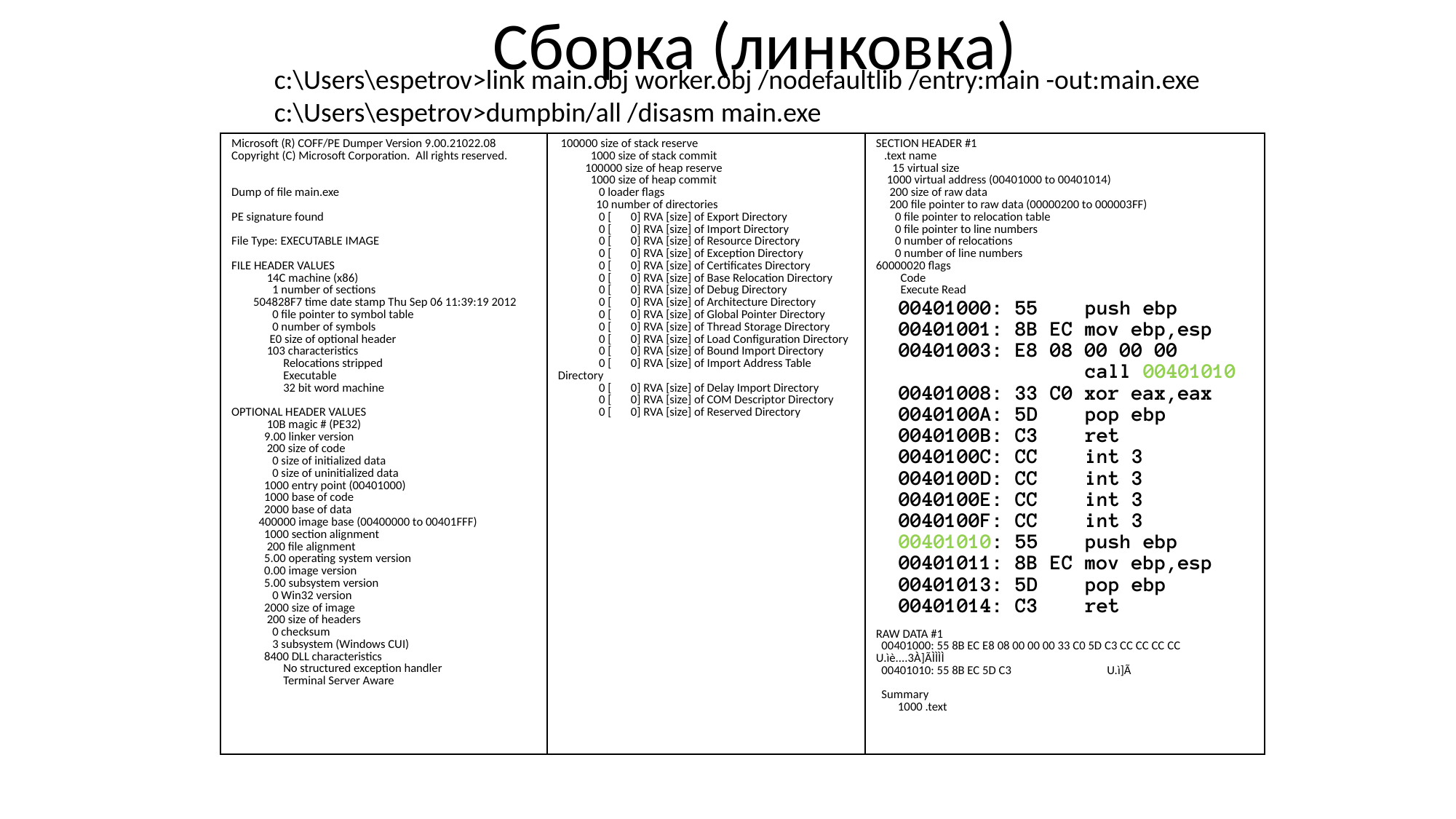

# Сборка (линковка)
c:\Users\espetrov>link main.obj worker.obj /nodefaultlib /entry:main -out:main.exe
c:\Users\espetrov>dumpbin/all /disasm main.exe
| Microsoft (R) COFF/PE Dumper Version 9.00.21022.08 Copyright (C) Microsoft Corporation. All rights reserved. Dump of file main.exe PE signature found File Type: EXECUTABLE IMAGE FILE HEADER VALUES 14C machine (x86) 1 number of sections 504828F7 time date stamp Thu Sep 06 11:39:19 2012 0 file pointer to symbol table 0 number of symbols E0 size of optional header 103 characteristics Relocations stripped Executable 32 bit word machine OPTIONAL HEADER VALUES 10B magic # (PE32) 9.00 linker version 200 size of code 0 size of initialized data 0 size of uninitialized data 1000 entry point (00401000) 1000 base of code 2000 base of data 400000 image base (00400000 to 00401FFF) 1000 section alignment 200 file alignment 5.00 operating system version 0.00 image version 5.00 subsystem version 0 Win32 version 2000 size of image 200 size of headers 0 checksum 3 subsystem (Windows CUI) 8400 DLL characteristics No structured exception handler Terminal Server Aware | 100000 size of stack reserve 1000 size of stack commit 100000 size of heap reserve 1000 size of heap commit 0 loader flags 10 number of directories 0 [ 0] RVA [size] of Export Directory 0 [ 0] RVA [size] of Import Directory 0 [ 0] RVA [size] of Resource Directory 0 [ 0] RVA [size] of Exception Directory 0 [ 0] RVA [size] of Certificates Directory 0 [ 0] RVA [size] of Base Relocation Directory 0 [ 0] RVA [size] of Debug Directory 0 [ 0] RVA [size] of Architecture Directory 0 [ 0] RVA [size] of Global Pointer Directory 0 [ 0] RVA [size] of Thread Storage Directory 0 [ 0] RVA [size] of Load Configuration Directory 0 [ 0] RVA [size] of Bound Import Directory 0 [ 0] RVA [size] of Import Address Table Directory 0 [ 0] RVA [size] of Delay Import Directory 0 [ 0] RVA [size] of COM Descriptor Directory 0 [ 0] RVA [size] of Reserved Directory | SECTION HEADER #1 .text name 15 virtual size 1000 virtual address (00401000 to 00401014) 200 size of raw data 200 file pointer to raw data (00000200 to 000003FF) 0 file pointer to relocation table 0 file pointer to line numbers 0 number of relocations 0 number of line numbers 60000020 flags Code Execute Read 00401000: 55 push ebp 00401001: 8B EC mov ebp,esp 00401003: E8 08 00 00 00 call 00401010 00401008: 33 C0 xor eax,eax 0040100A: 5D pop ebp 0040100B: C3 ret 0040100C: CC int 3 0040100D: CC int 3 0040100E: CC int 3 0040100F: CC int 3 00401010: 55 push ebp 00401011: 8B EC mov ebp,esp 00401013: 5D pop ebp 00401014: C3 ret RAW DATA #1 00401000: 55 8B EC E8 08 00 00 00 33 C0 5D C3 CC CC CC CC U.ìè....3À]ÃÌÌÌÌ 00401010: 55 8B EC 5D C3 U.ì]Ã Summary 1000 .text |
| --- | --- | --- |